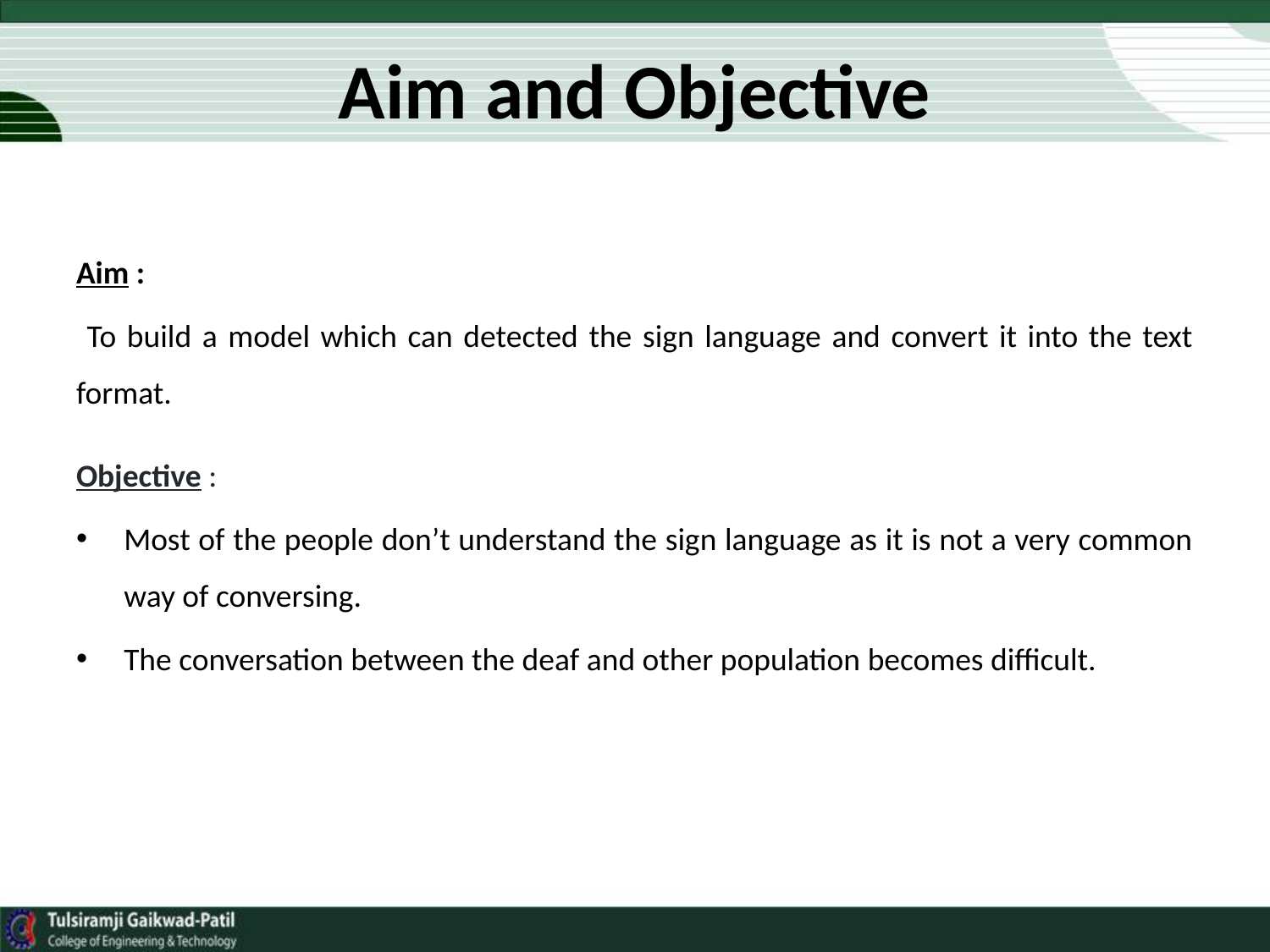

# Aim and Objective
Aim :
 To build a model which can detected the sign language and convert it into the text format.
Objective :
Most of the people don’t understand the sign language as it is not a very common way of conversing.
The conversation between the deaf and other population becomes difficult.